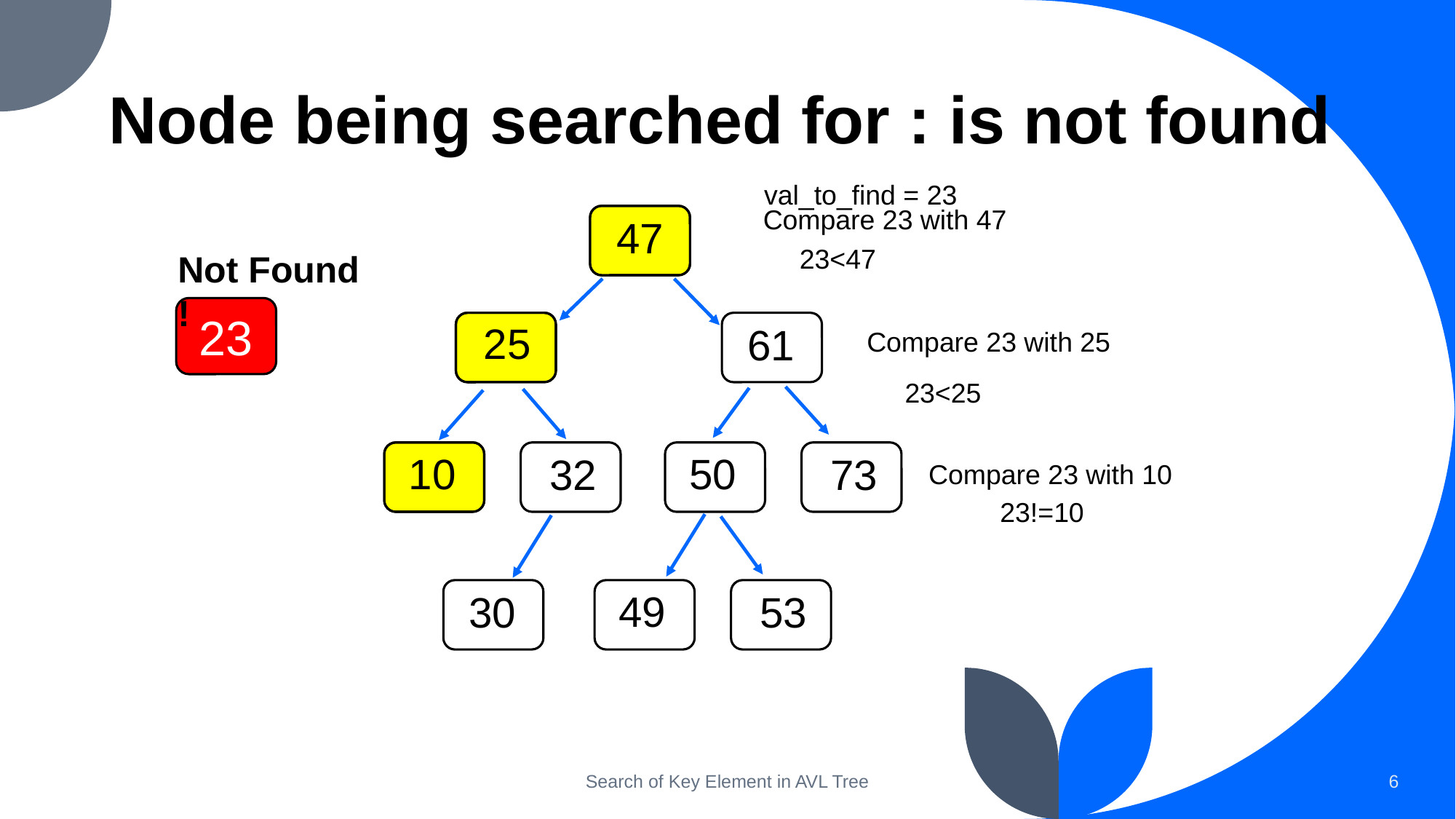

# Node being searched for : is not found
val_to_find = 23
Compare 23 with 47

47
23<47
Not Found !
23
25

61
Compare 23 with 25
23<25
10
50

32

73
Compare 23 with 10
23!=10
49

30

53
Search of Key Element in AVL Tree
6